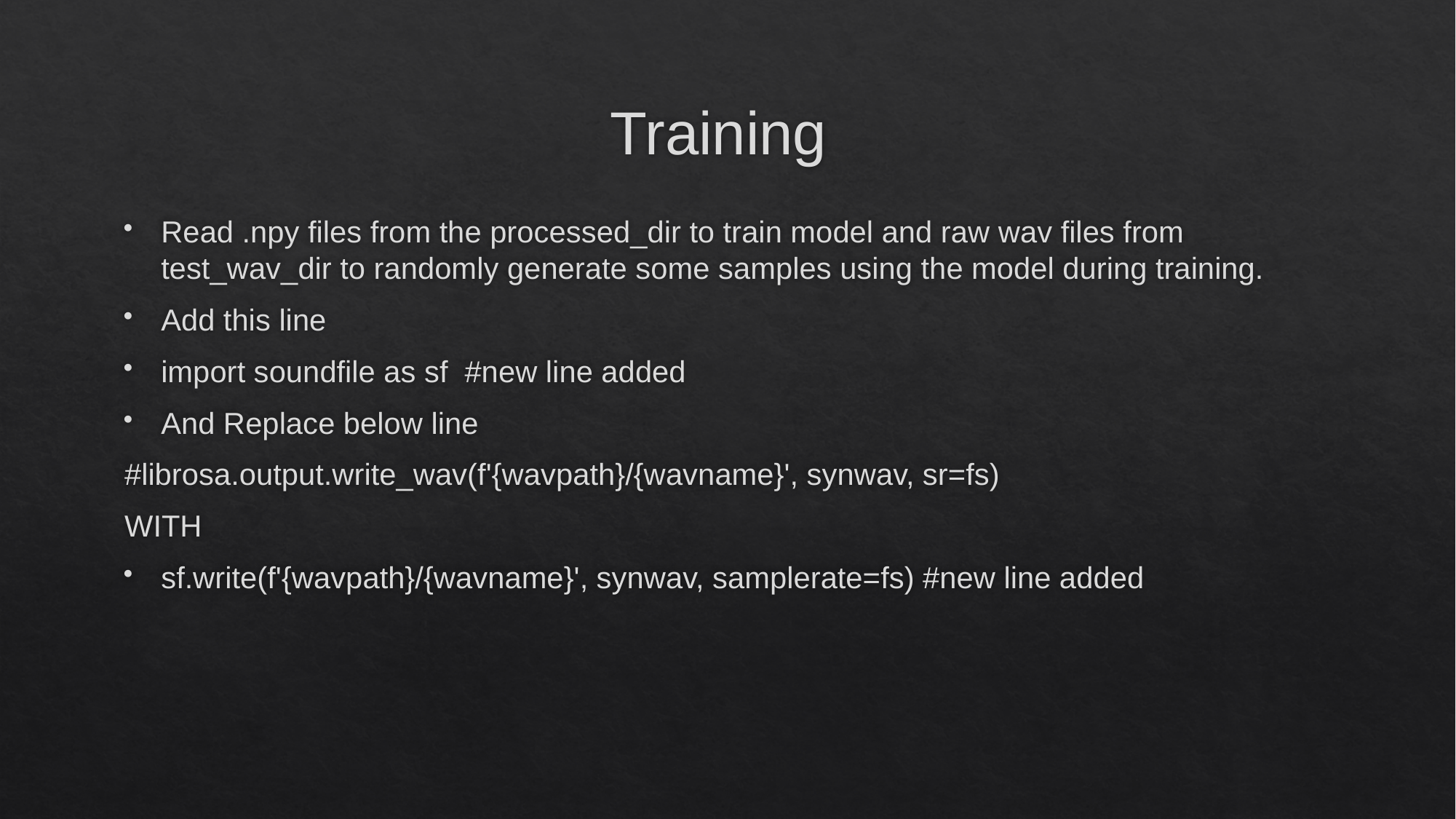

# Training

Read .npy files from the processed_dir to train model and raw wav files from test_wav_dir to randomly generate some samples using the model during training.
Add this line
import soundfile as sf  #new line added
And Replace below line
#librosa.output.write_wav(f'{wavpath}/{wavname}', synwav, sr=fs)
WITH
sf.write(f'{wavpath}/{wavname}', synwav, samplerate=fs) #new line added